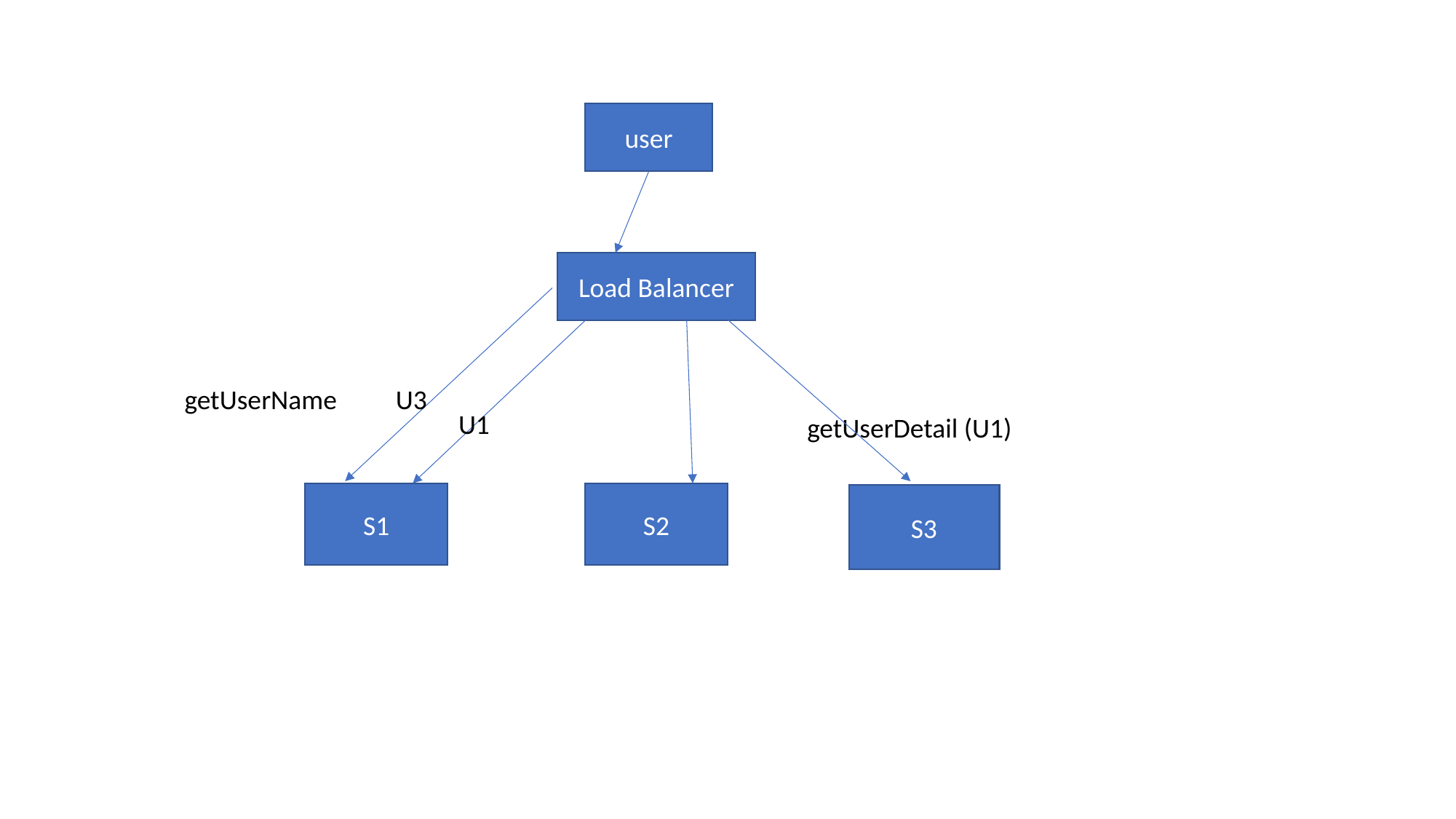

user
Load Balancer
getUserName
U3
U1
getUserDetail (U1)
S1
S2
S3